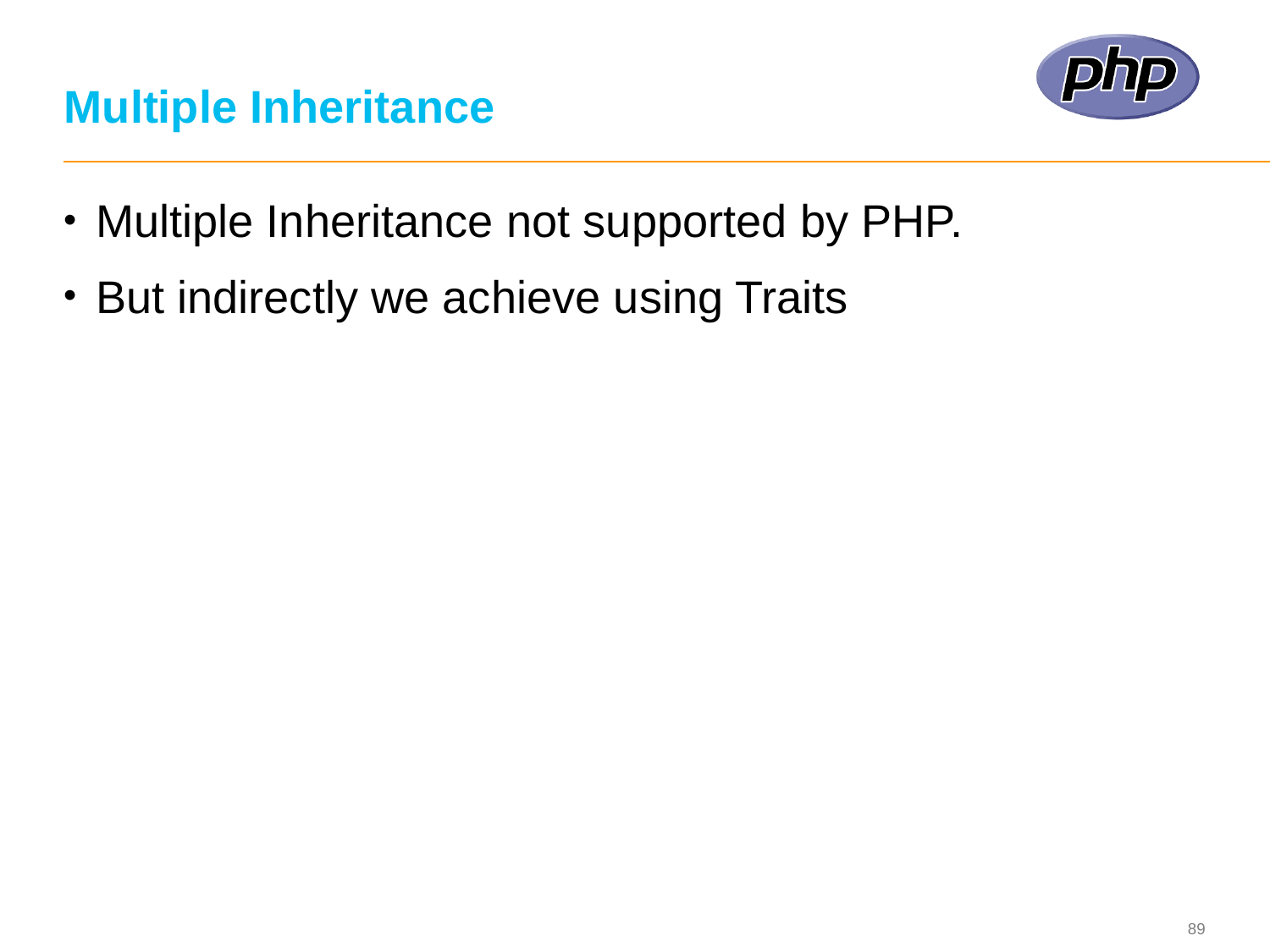

# Multiple Inheritance
Multiple Inheritance not supported by PHP.
But indirectly we achieve using Traits